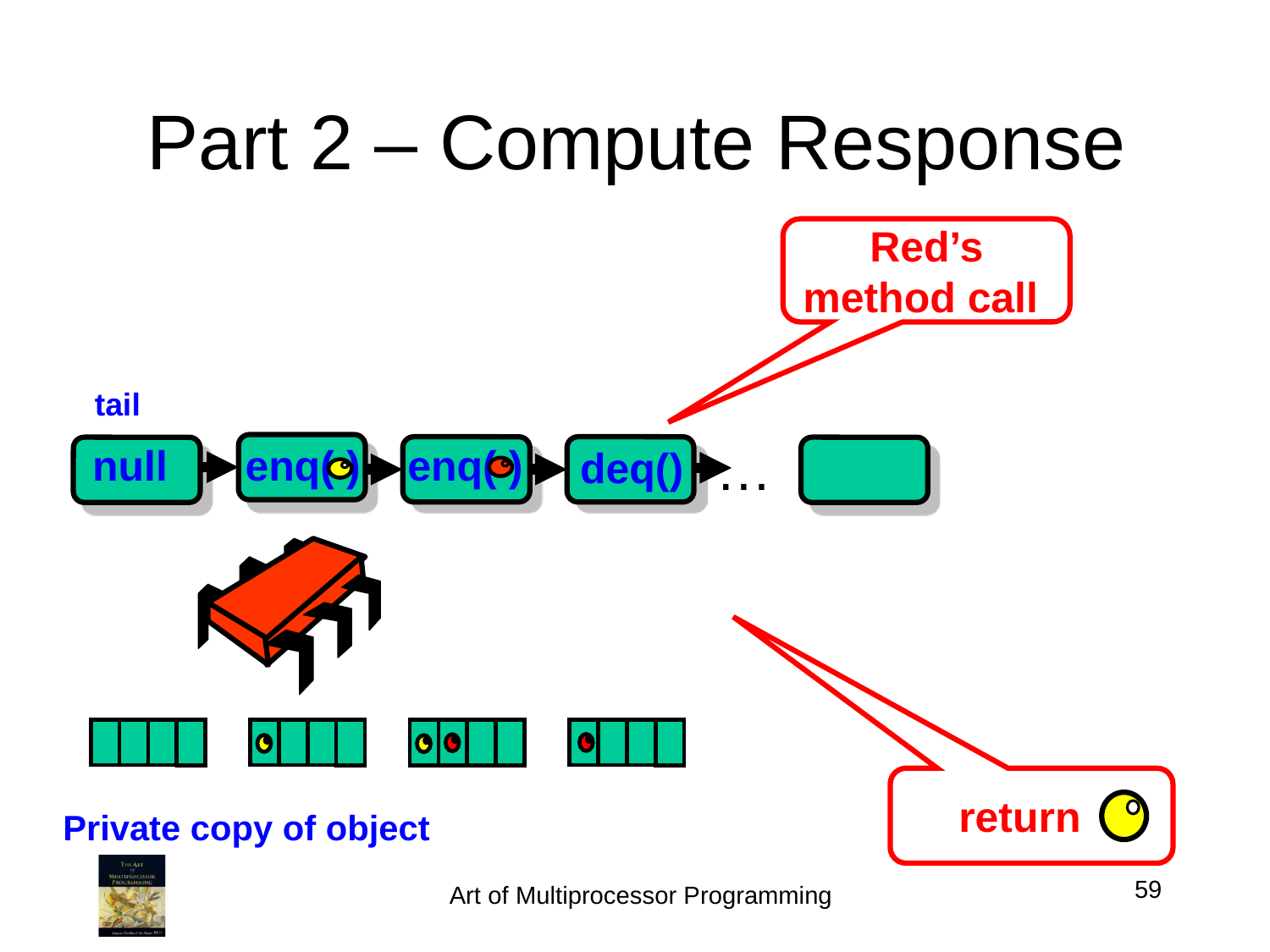

# Part 2 – Compute Response
Red’s method call
tail
deq()
…
null
enq( )
enq( )

return

Private copy of object
59
Art of Multiprocessor Programming